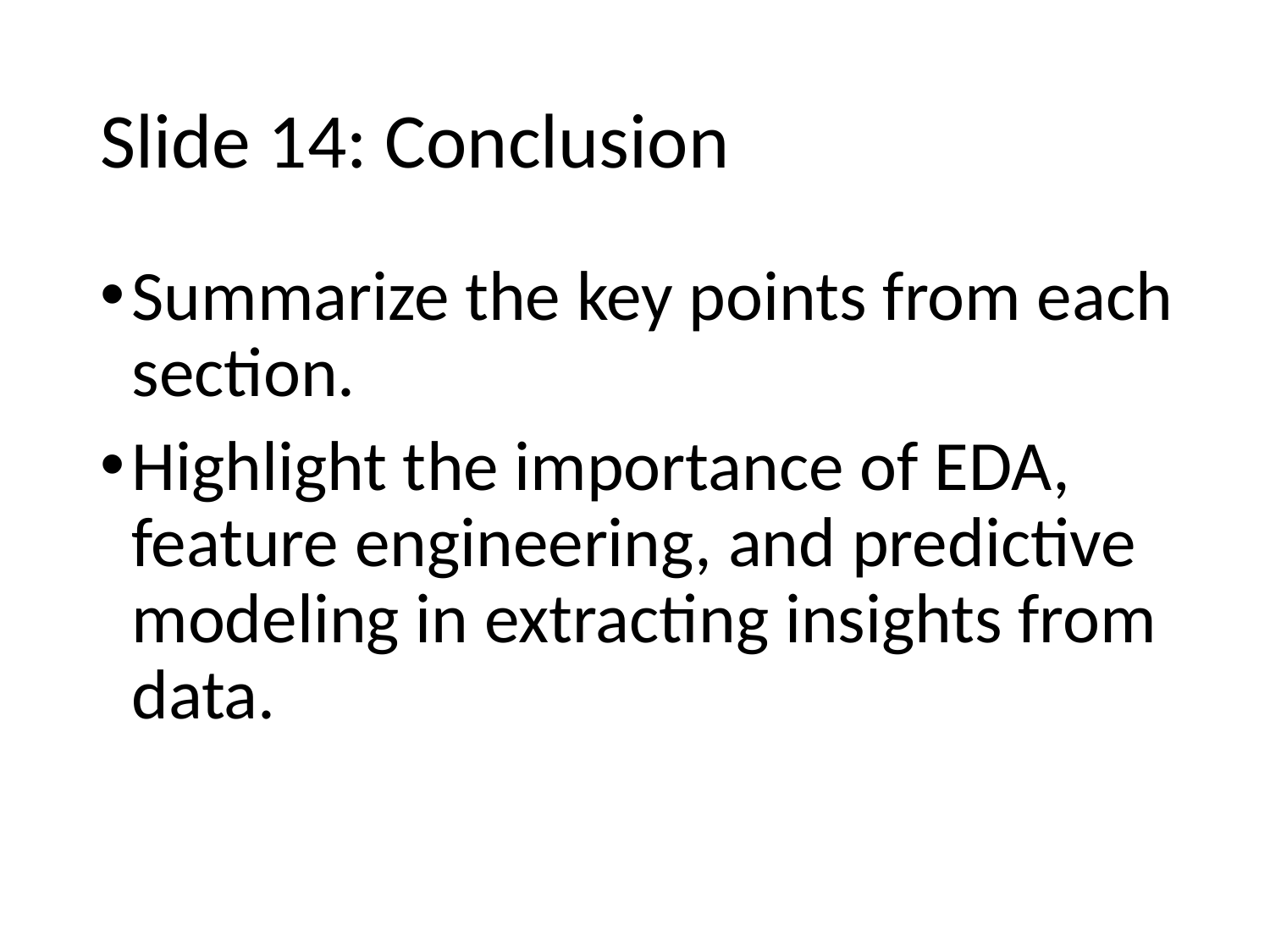

# Slide 14: Conclusion
Summarize the key points from each section.
Highlight the importance of EDA, feature engineering, and predictive modeling in extracting insights from data.